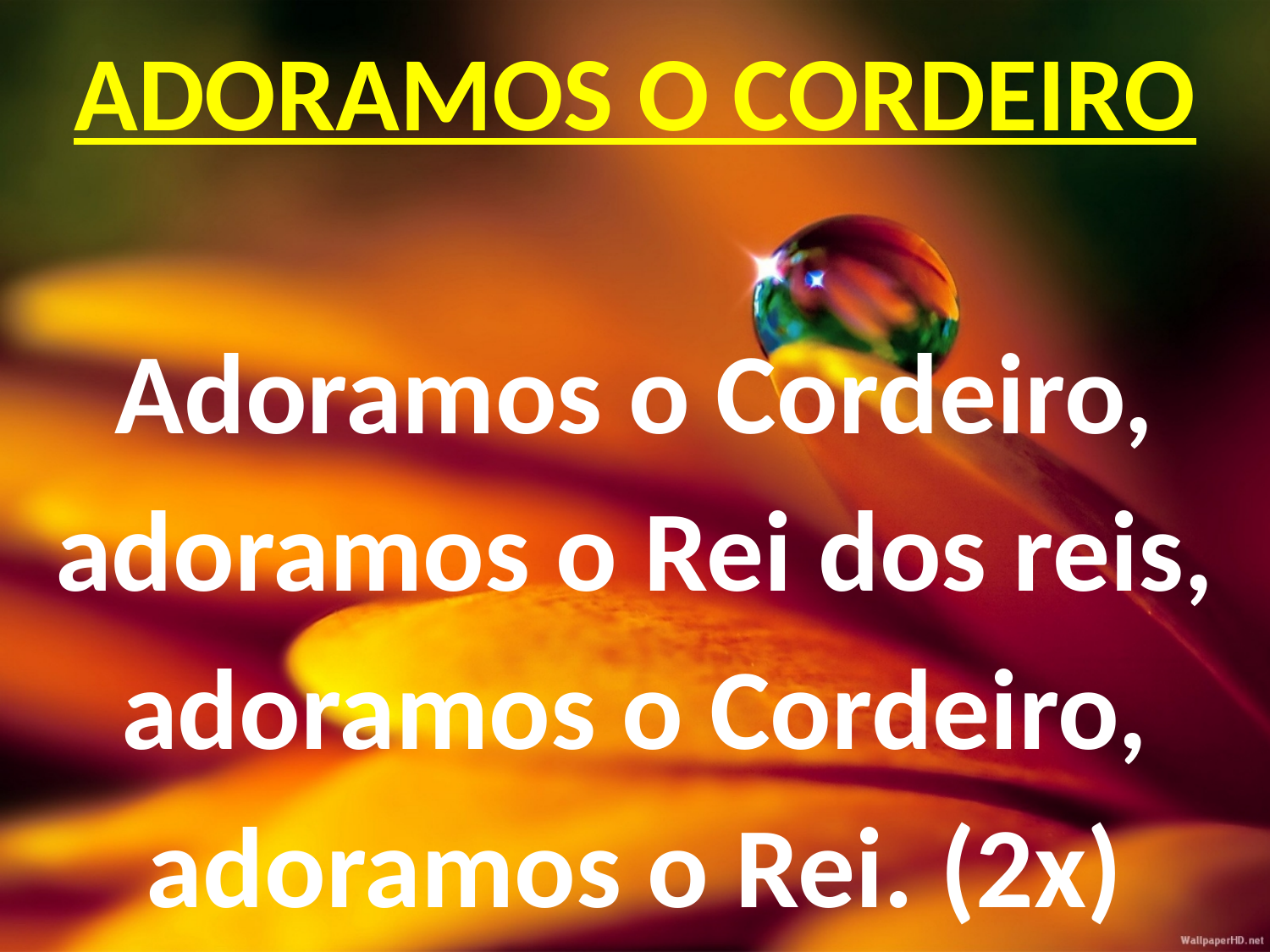

ADORAMOS O CORDEIRO

Adoramos o Cordeiro,
adoramos o Rei dos reis,
adoramos o Cordeiro,
adoramos o Rei. (2x)